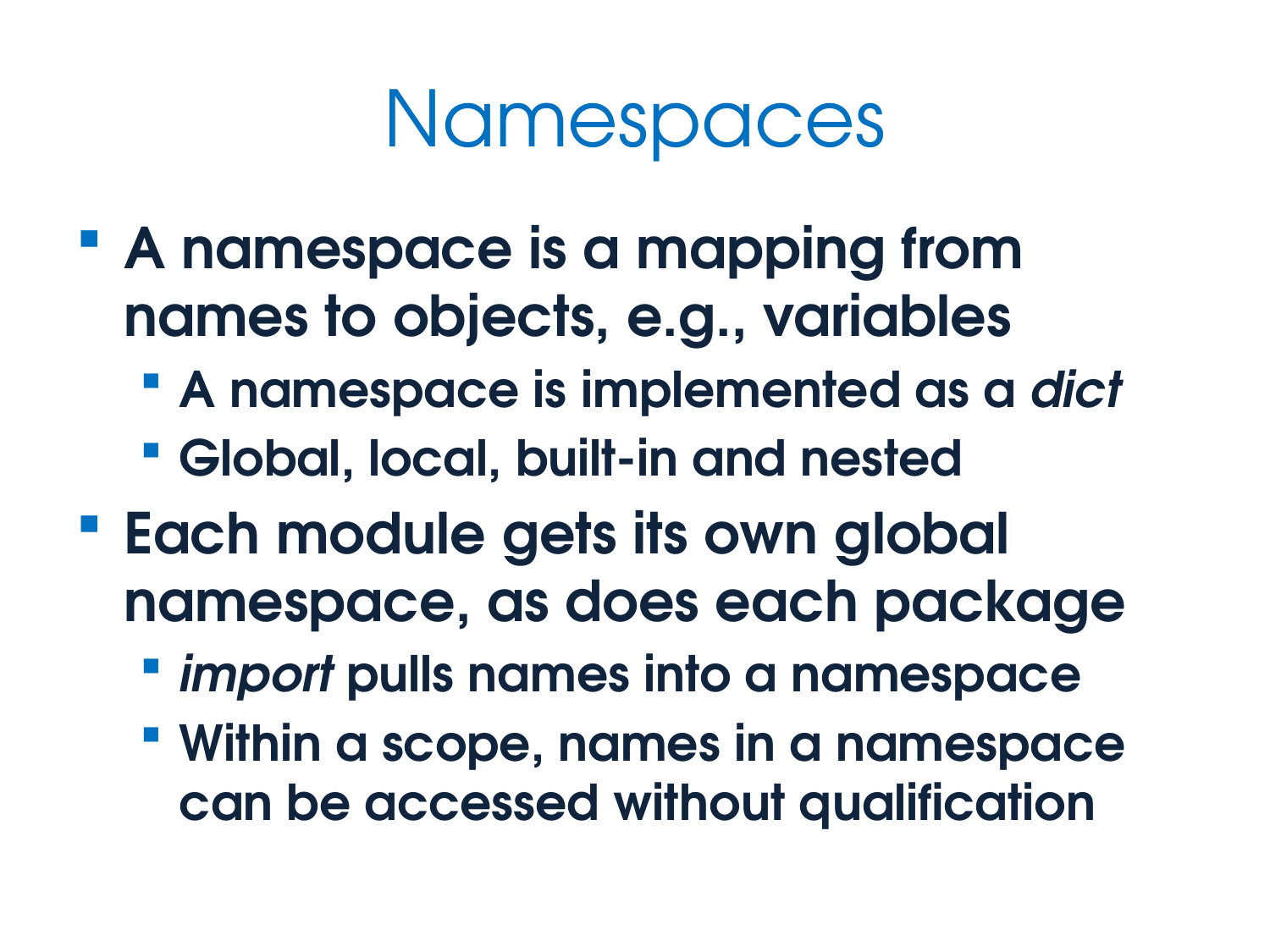

# Namespaces
A namespace is a mapping from names to objects, e.g., variables
A namespace is implemented as a dict
Global, local, built-in and nested
Each module gets its own global namespace, as does each package
import pulls names into a namespace
Within a scope, names in a namespace can be accessed without qualification